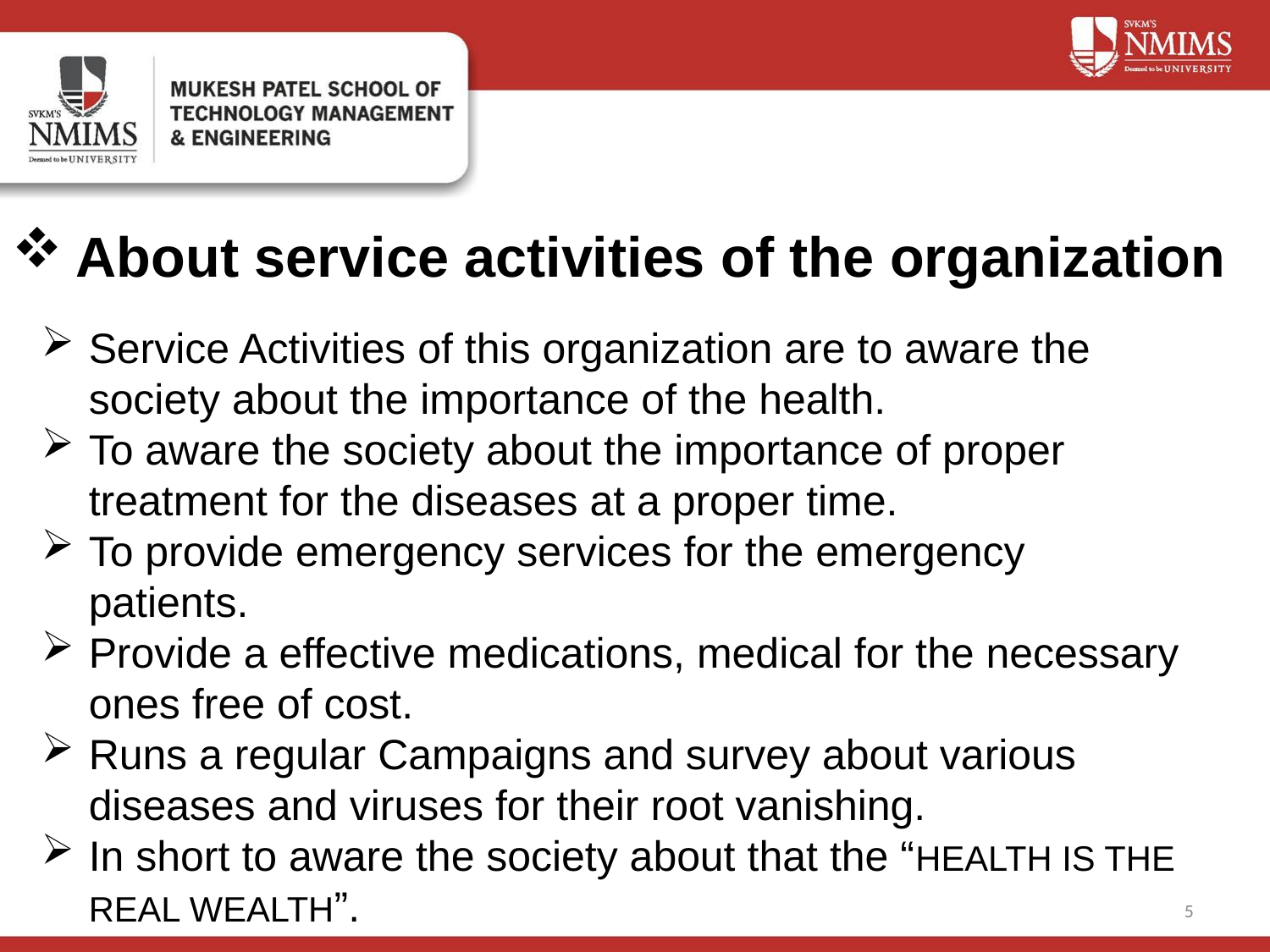

About service activities of the organization
Service Activities of this organization are to aware the society about the importance of the health.
To aware the society about the importance of proper treatment for the diseases at a proper time.
To provide emergency services for the emergency patients.
Provide a effective medications, medical for the necessary ones free of cost.
Runs a regular Campaigns and survey about various diseases and viruses for their root vanishing.
In short to aware the society about that the “HEALTH IS THE REAL WEALTH”.
5